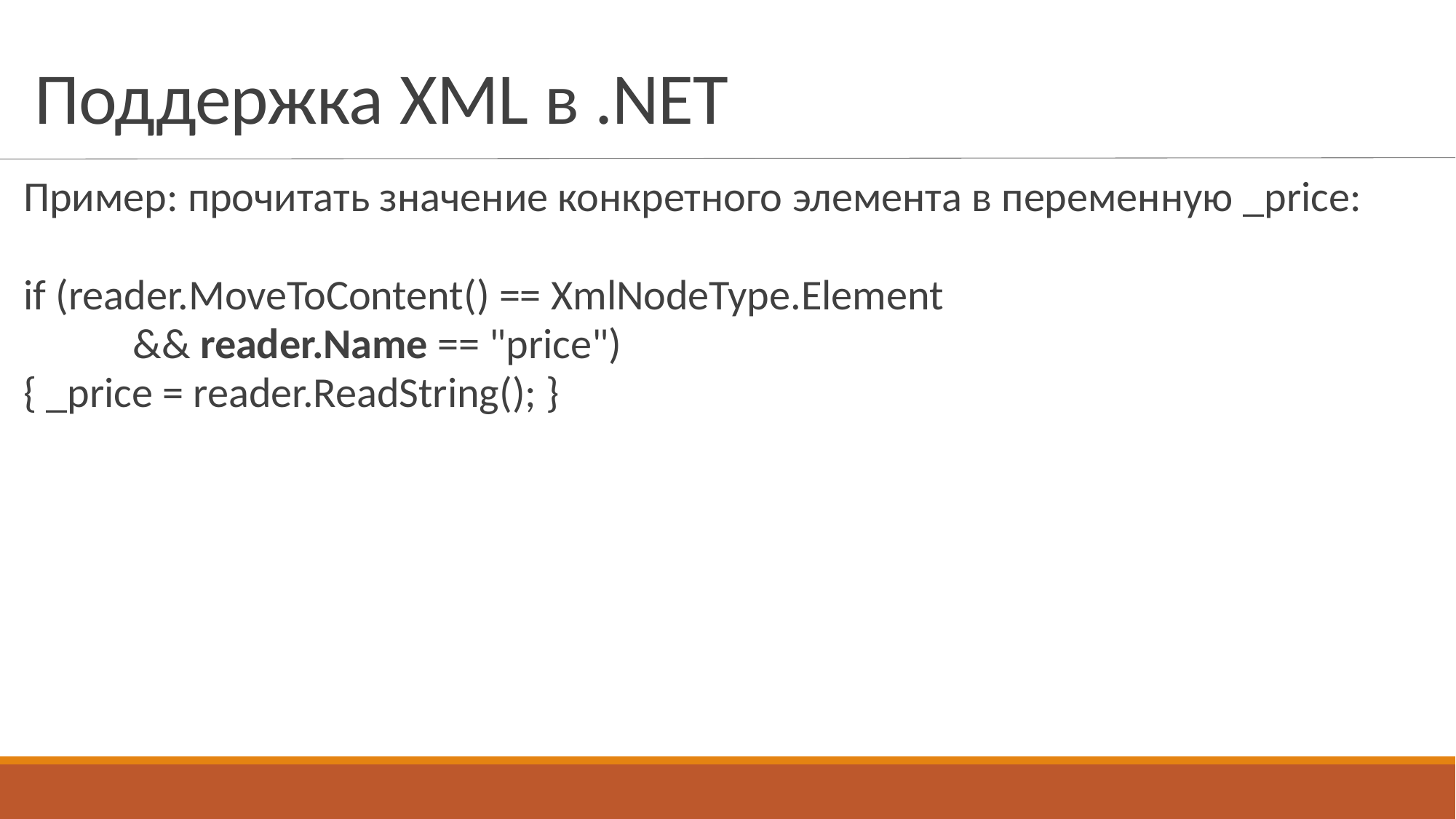

# Поддержка XML в .NET
Пример: прочитать значение конкретного элемента в переменную _price:

if (reader.MoveToContent() == XmlNodeType.Element
	&& reader.Name == "price")
{ _price = reader.ReadString(); }